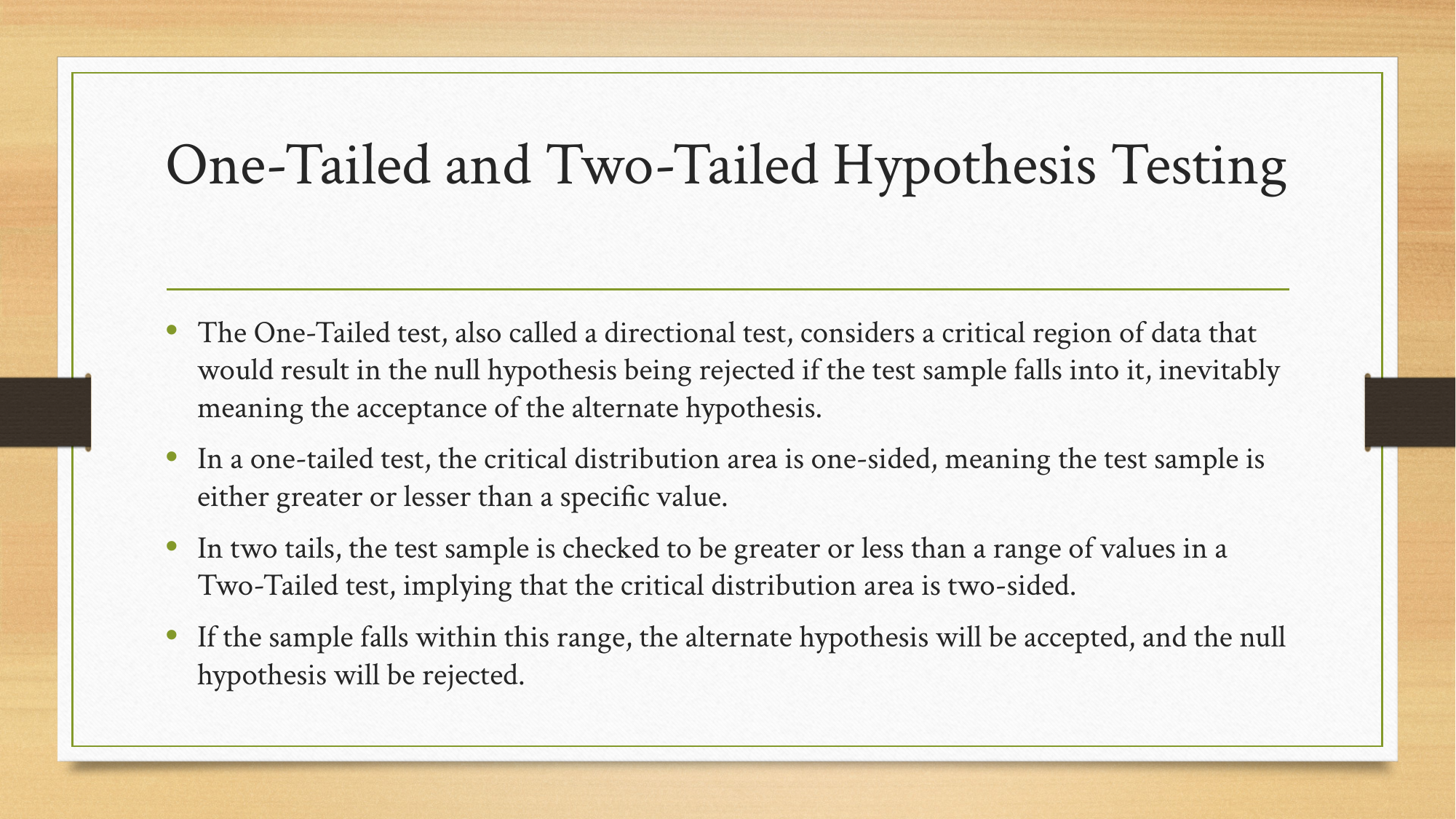

# One-Tailed and Two-Tailed Hypothesis Testing

The One-Tailed test, also called a directional test, considers a critical region of data that would result in the null hypothesis being rejected if the test sample falls into it, inevitably meaning the acceptance of the alternate hypothesis.
In a one-tailed test, the critical distribution area is one-sided, meaning the test sample is either greater or lesser than a specific value.
In two tails, the test sample is checked to be greater or less than a range of values in a Two-Tailed test, implying that the critical distribution area is two-sided.
If the sample falls within this range, the alternate hypothesis will be accepted, and the null hypothesis will be rejected.